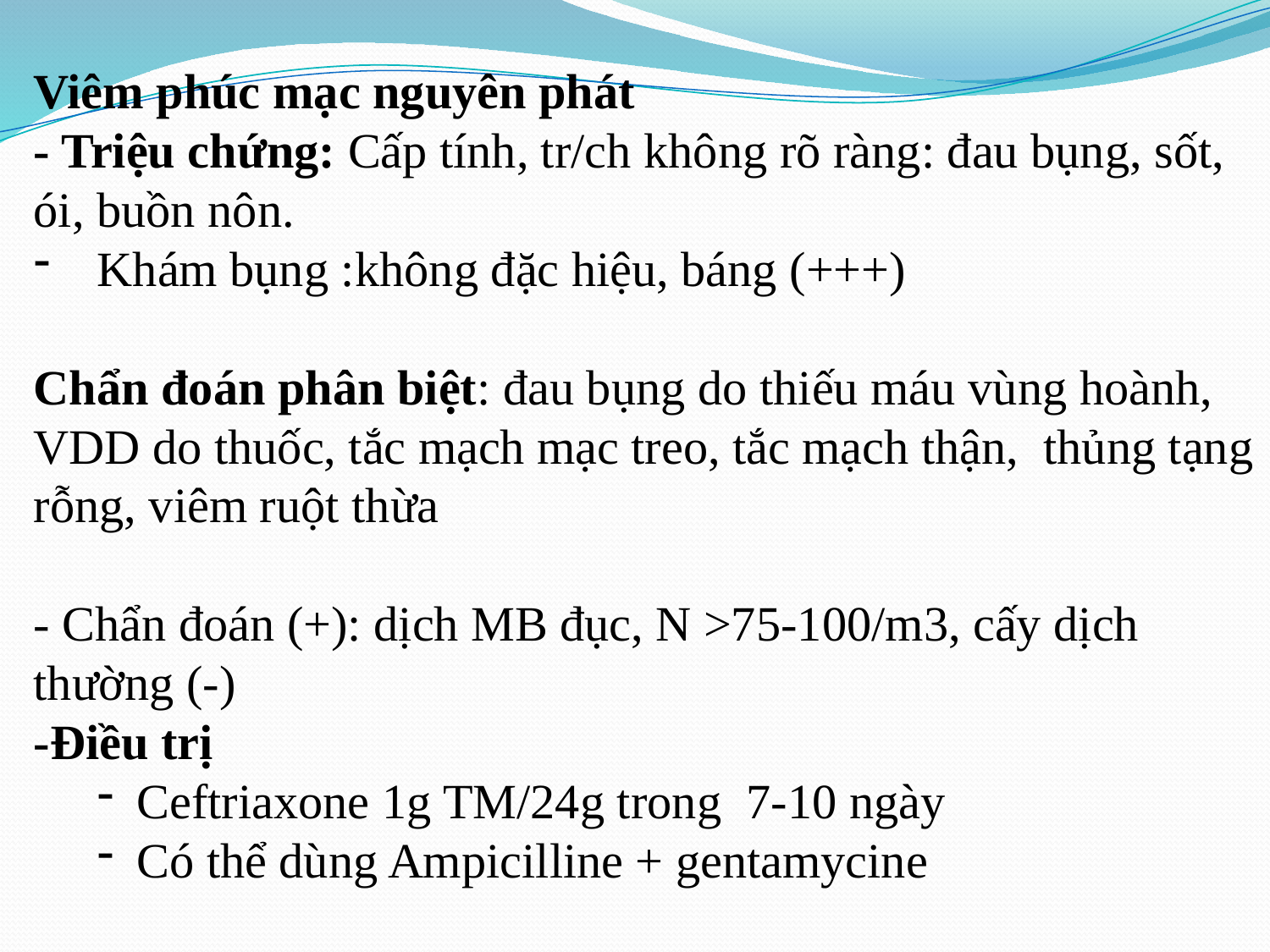

Viêm phúc mạc nguyên phát
- Triệu chứng: Cấp tính, tr/ch không rõ ràng: đau bụng, sốt, ói, buồn nôn.
Khám bụng :không đặc hiệu, báng (+++)

Chẩn đoán phân biệt: đau bụng do thiếu máu vùng hoành, VDD do thuốc, tắc mạch mạc treo, tắc mạch thận,  thủng tạng rỗng, viêm ruột thừa

- Chẩn đoán (+): dịch MB đục, N >75-100/m3, cấy dịch thường (-)
-Điều trị
Ceftriaxone 1g TM/24g trong  7-10 ngày
Có thể dùng Ampicilline + gentamycine